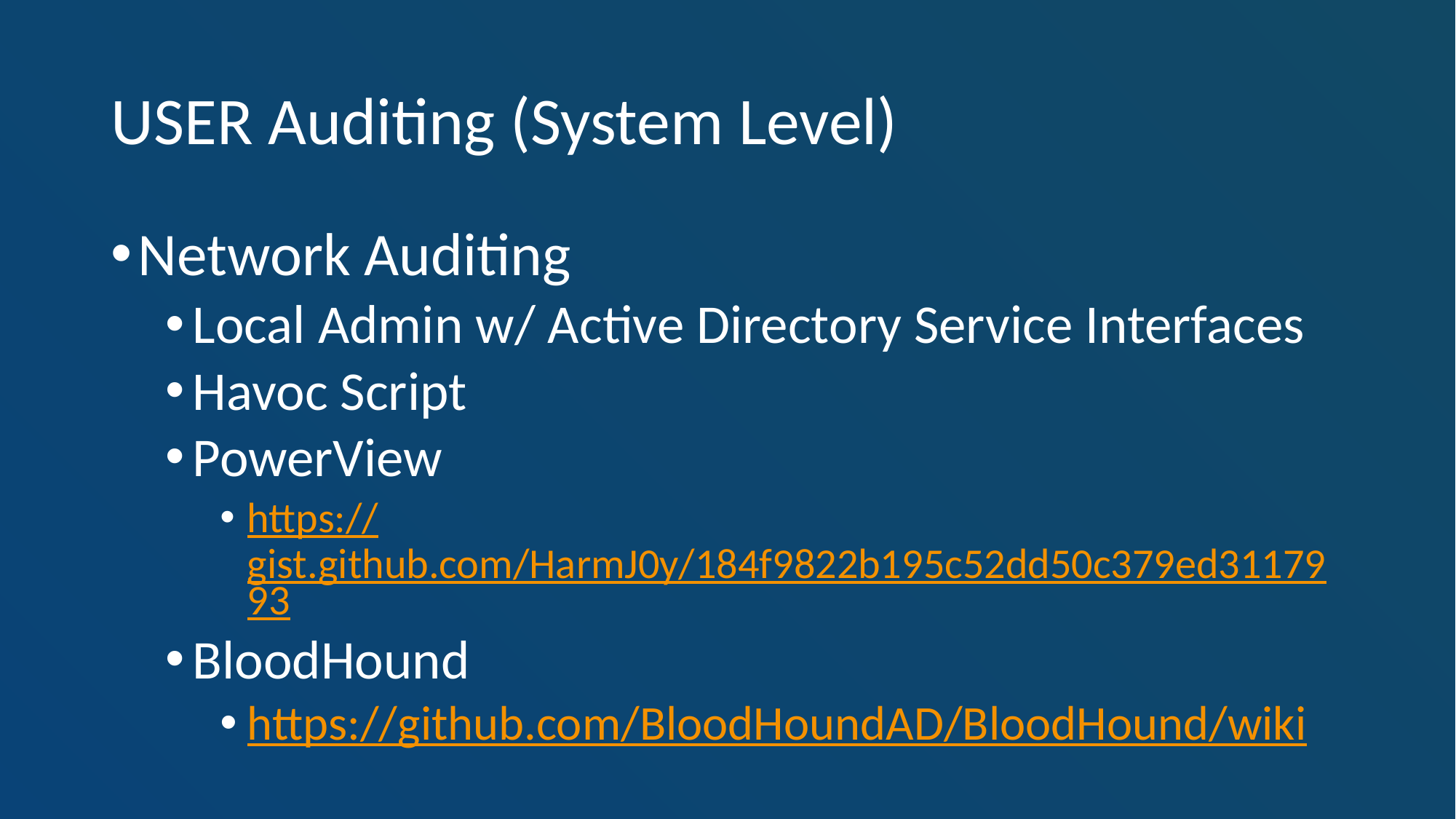

# USER Auditing (System Level)
Network Auditing
Local Admin w/ Active Directory Service Interfaces
Havoc Script
PowerView
https://gist.github.com/HarmJ0y/184f9822b195c52dd50c379ed3117993
BloodHound
https://github.com/BloodHoundAD/BloodHound/wiki